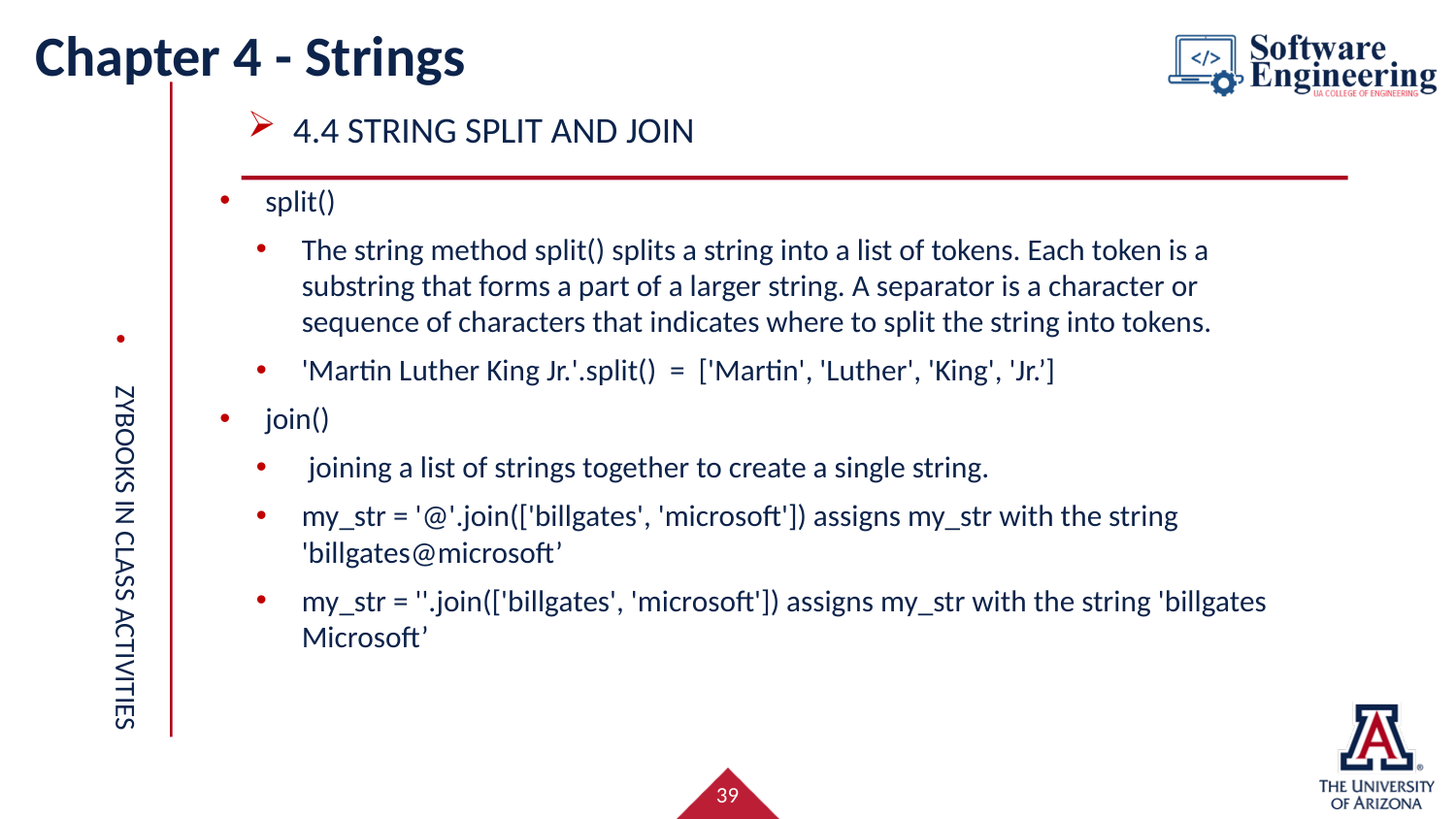

# Chapter 4 - Strings
4.4 string SPLIT and JOIN
split()
The string method split() splits a string into a list of tokens. Each token is a substring that forms a part of a larger string. A separator is a character or sequence of characters that indicates where to split the string into tokens.
'Martin Luther King Jr.'.split()  =  ['Martin', 'Luther', 'King', 'Jr.’]
join()
 joining a list of strings together to create a single string.
my_str = '@'.join(['billgates', 'microsoft']) assigns my_str with the string 'billgates@microsoft’
my_str = ''.join(['billgates', 'microsoft']) assigns my_str with the string 'billgates Microsoft’

Zybooks in class activities